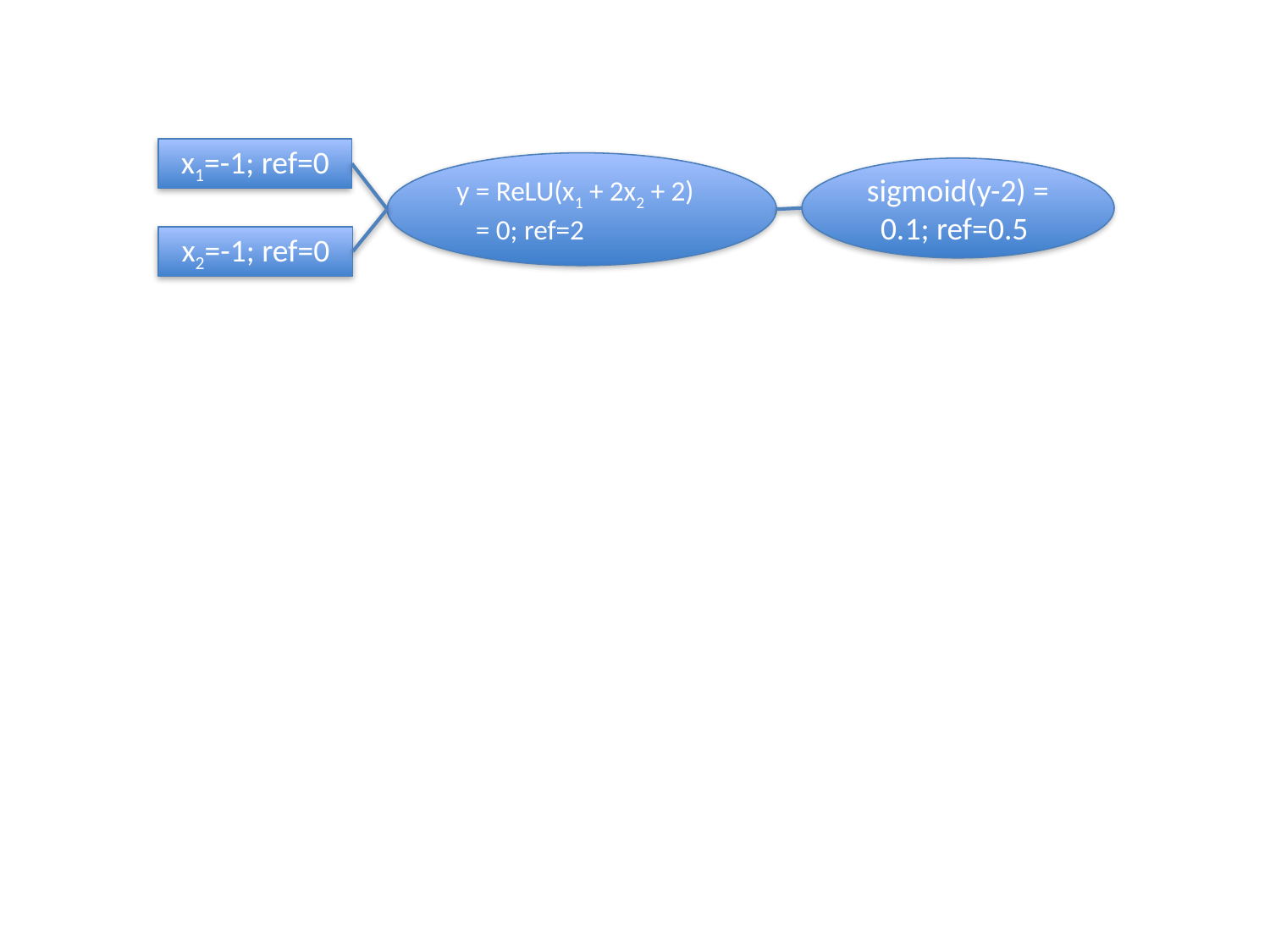

x1=-1; ref=0
y = ReLU(x1 + 2x2 + 2)
   = 0; ref=2
sigmoid(y-2) = 0.1; ref=0.5
x2=-1; ref=0